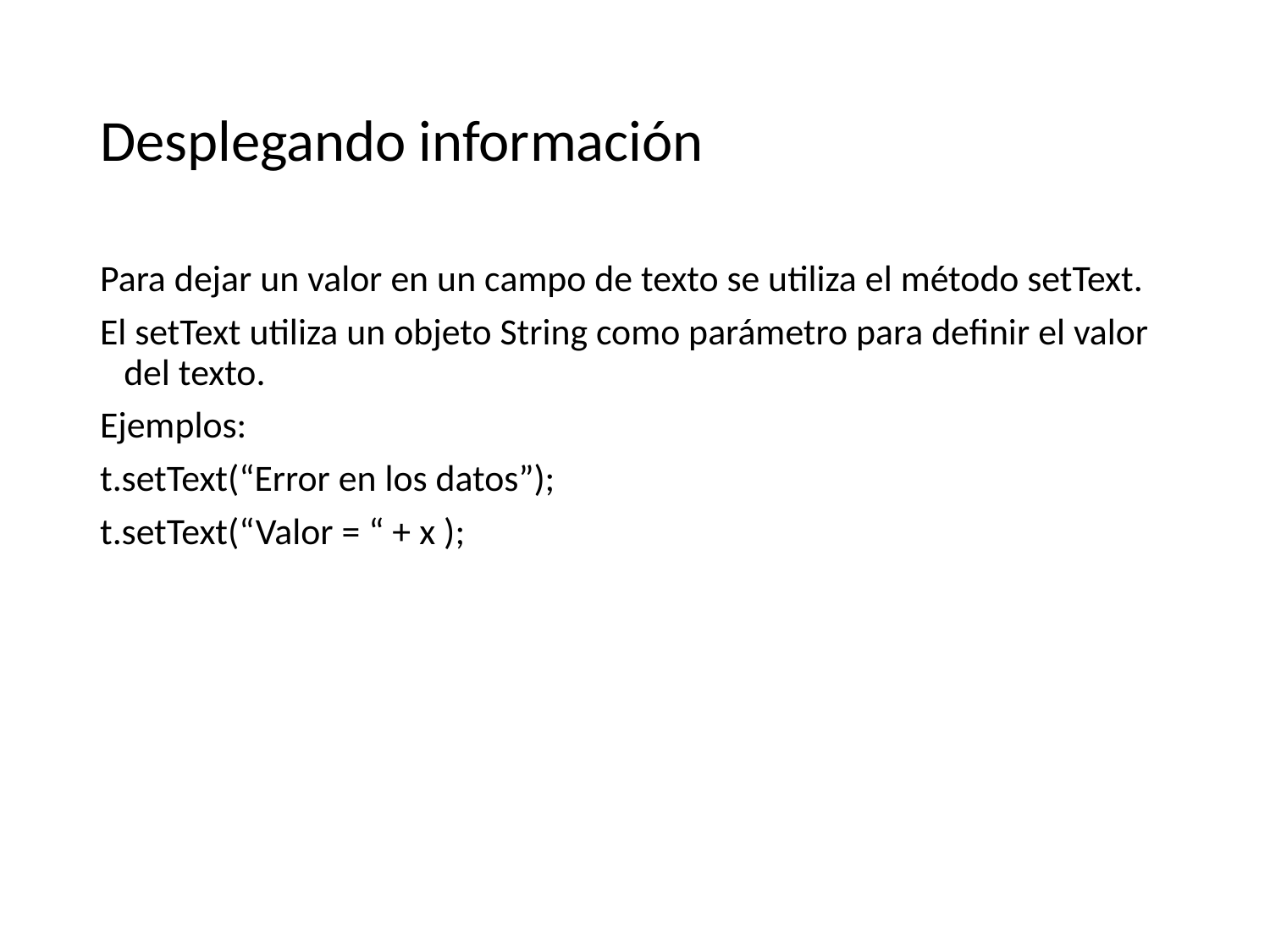

# Desplegando información
Para dejar un valor en un campo de texto se utiliza el método setText.
El setText utiliza un objeto String como parámetro para definir el valor del texto.
Ejemplos:
t.setText(“Error en los datos”);
t.setText(“Valor = “ + x );